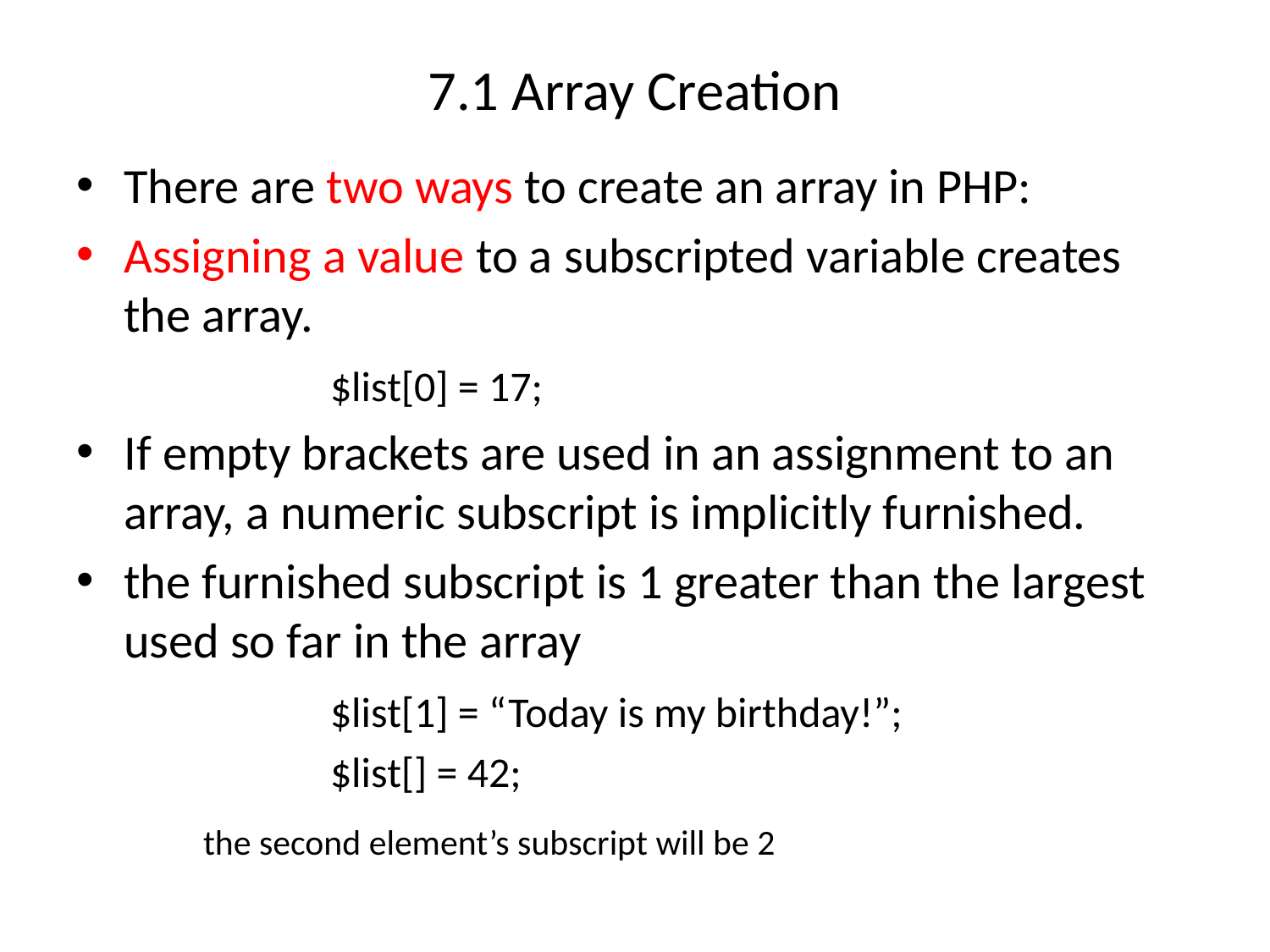

# 7.1 Array Creation
There are two ways to create an array in PHP:
Assigning a value to a subscripted variable creates the array.
		$list[0] = 17;
If empty brackets are used in an assignment to an array, a numeric subscript is implicitly furnished.
the furnished subscript is 1 greater than the largest used so far in the array
		$list[1] = “Today is my birthday!”;
		$list[] = 42;
	the second element’s subscript will be 2